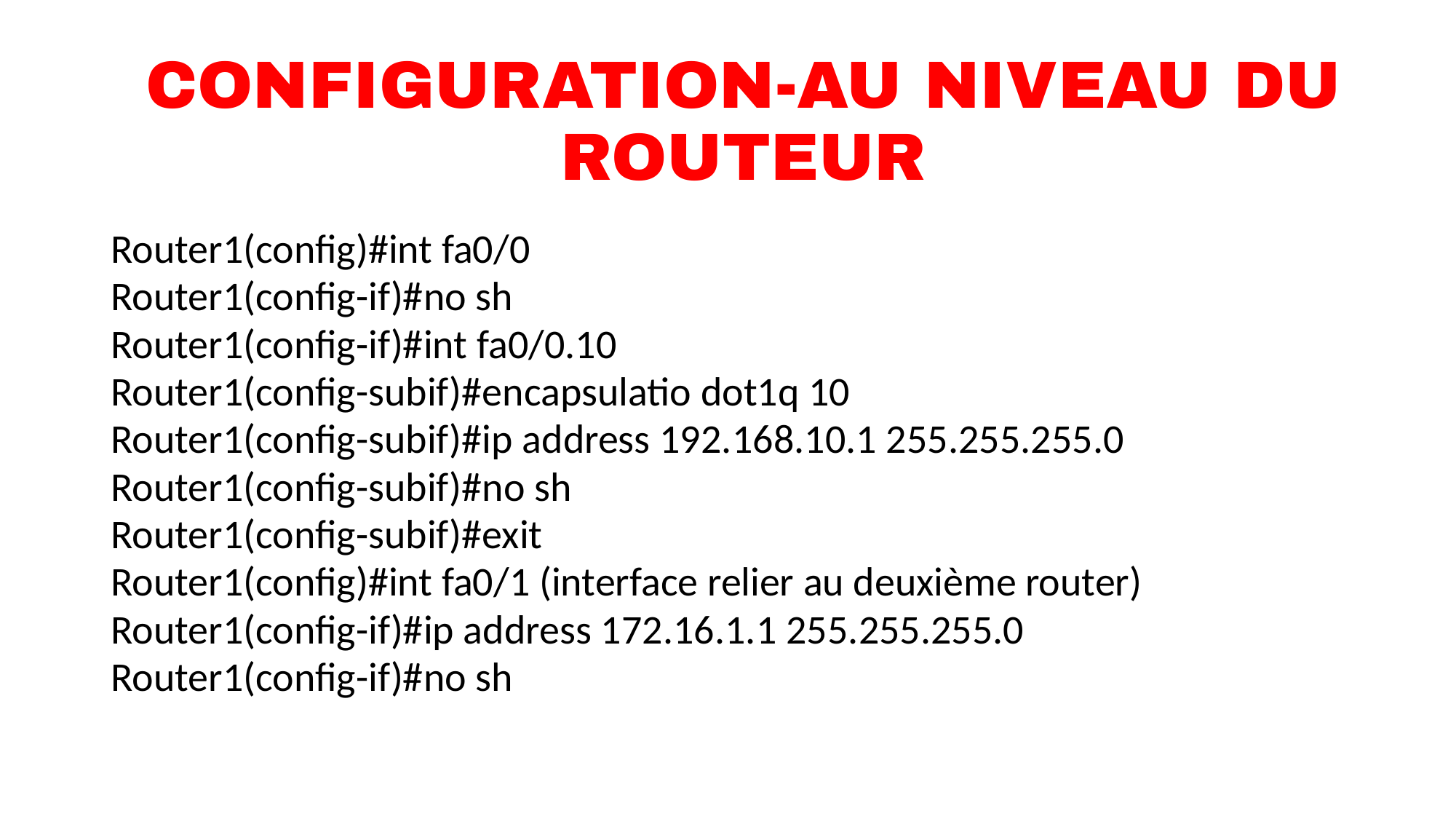

# CONFIGURATION-AU NIVEAU DU ROUTEUR
Router1(config)#int fa0/0
Router1(config-if)#no sh
Router1(config-if)#int fa0/0.10
Router1(config-subif)#encapsulatio dot1q 10
Router1(config-subif)#ip address 192.168.10.1 255.255.255.0
Router1(config-subif)#no sh
Router1(config-subif)#exit
Router1(config)#int fa0/1 (interface relier au deuxième router)
Router1(config-if)#ip address 172.16.1.1 255.255.255.0
Router1(config-if)#no sh